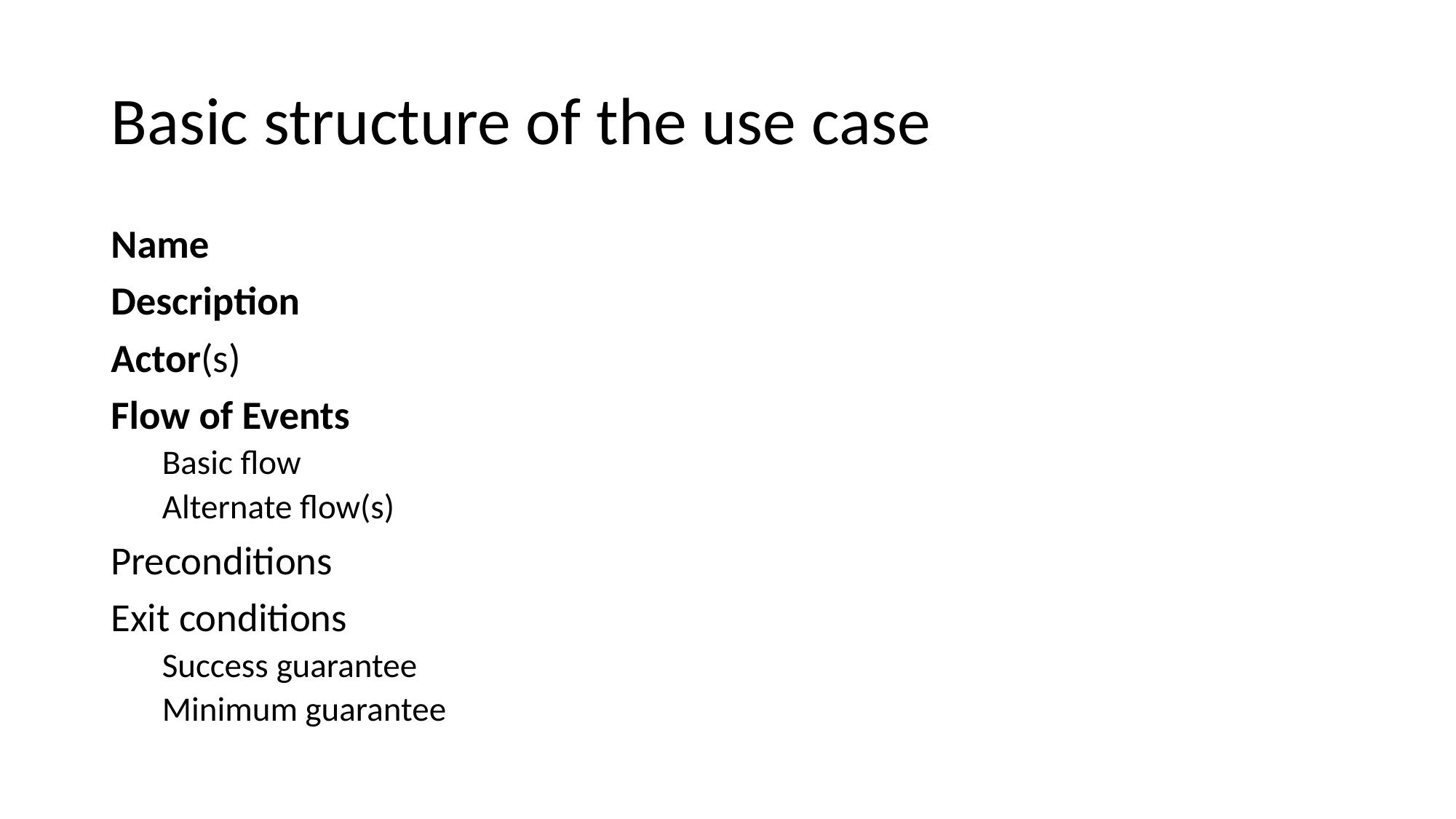

# Basic structure of the use case
Name
Description
Actor(s)
Flow of Events
Basic flow
Alternate flow(s)
Preconditions
Exit conditions
Success guarantee
Minimum guarantee